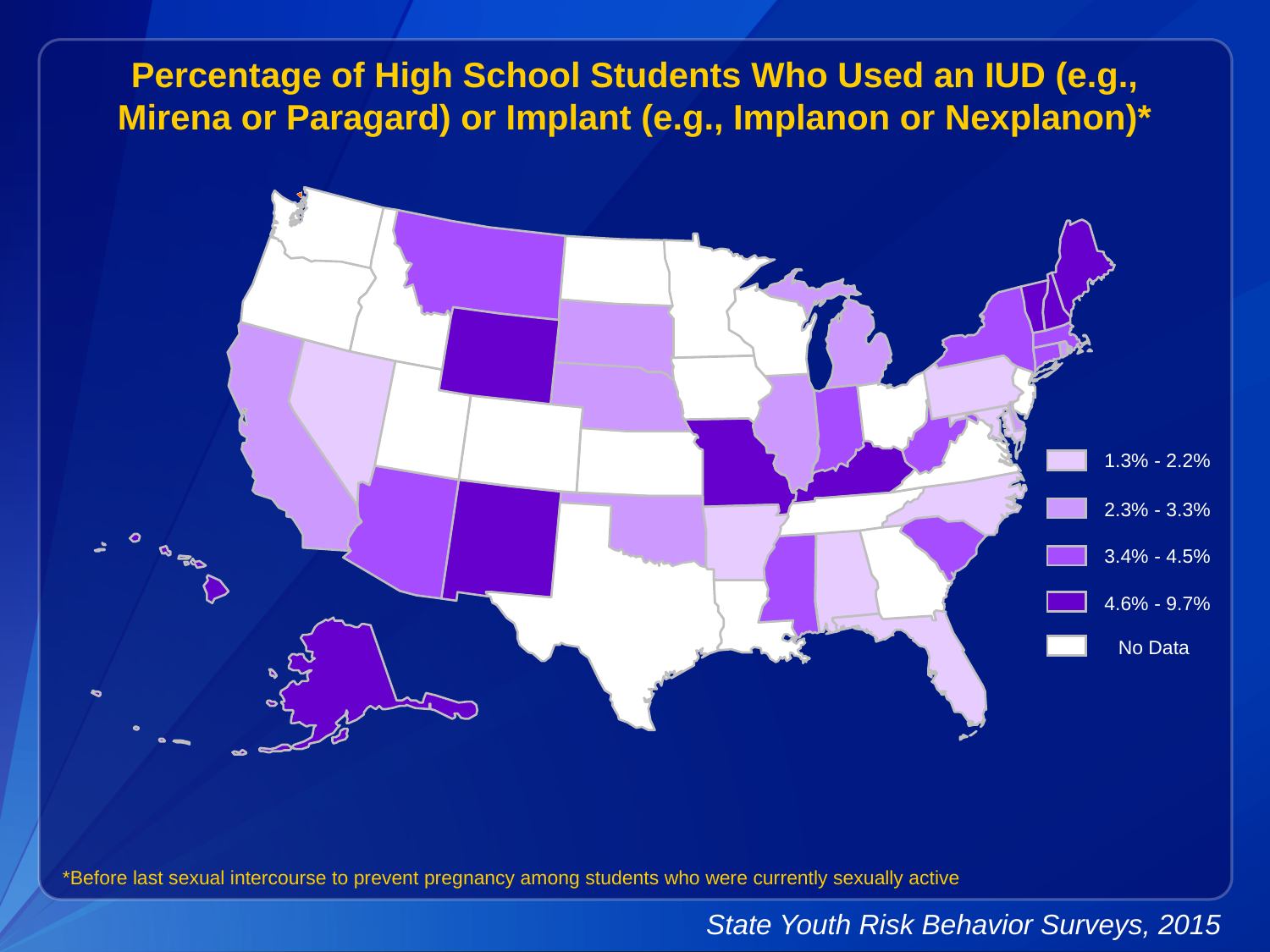

Percentage of High School Students Who Used an IUD (e.g., Mirena or Paragard) or Implant (e.g., Implanon or Nexplanon)*

1.3% - 2.2%

2.3% - 3.3%

3.4% - 4.5%

4.6% - 9.7%

No Data

*Before last sexual intercourse to prevent pregnancy among students who were currently sexually active
State Youth Risk Behavior Surveys, 2015